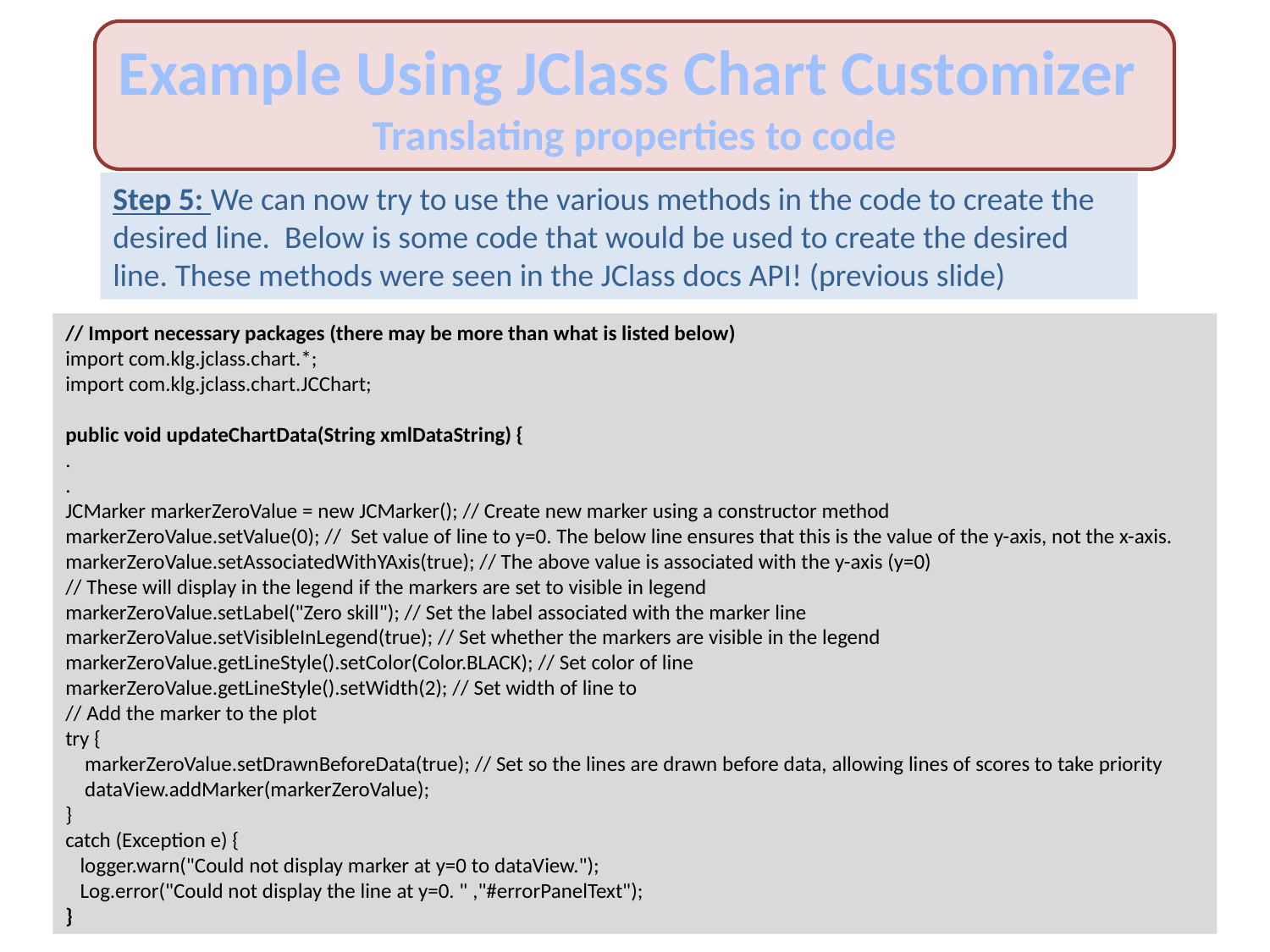

Example Using JClass Chart Customizer
Translating properties to code
Step 5: We can now try to use the various methods in the code to create the desired line.  Below is some code that would be used to create the desired line. These methods were seen in the JClass docs API! (previous slide)
// Import necessary packages (there may be more than what is listed below)
import com.klg.jclass.chart.*;
import com.klg.jclass.chart.JCChart;

public void updateChartData(String xmlDataString) {
.
.
JCMarker markerZeroValue = new JCMarker(); // Create new marker using a constructor method
markerZeroValue.setValue(0); //  Set value of line to y=0. The below line ensures that this is the value of the y-axis, not the x-axis.
markerZeroValue.setAssociatedWithYAxis(true); // The above value is associated with the y-axis (y=0)
// These will display in the legend if the markers are set to visible in legend
markerZeroValue.setLabel("Zero skill"); // Set the label associated with the marker line
markerZeroValue.setVisibleInLegend(true); // Set whether the markers are visible in the legend
markerZeroValue.getLineStyle().setColor(Color.BLACK); // Set color of line
markerZeroValue.getLineStyle().setWidth(2); // Set width of line to
// Add the marker to the plot
try {
    markerZeroValue.setDrawnBeforeData(true); // Set so the lines are drawn before data, allowing lines of scores to take priority
    dataView.addMarker(markerZeroValue);
}
catch (Exception e) {
   logger.warn("Could not display marker at y=0 to dataView.");
   Log.error("Could not display the line at y=0. " ,"#errorPanelText");
}